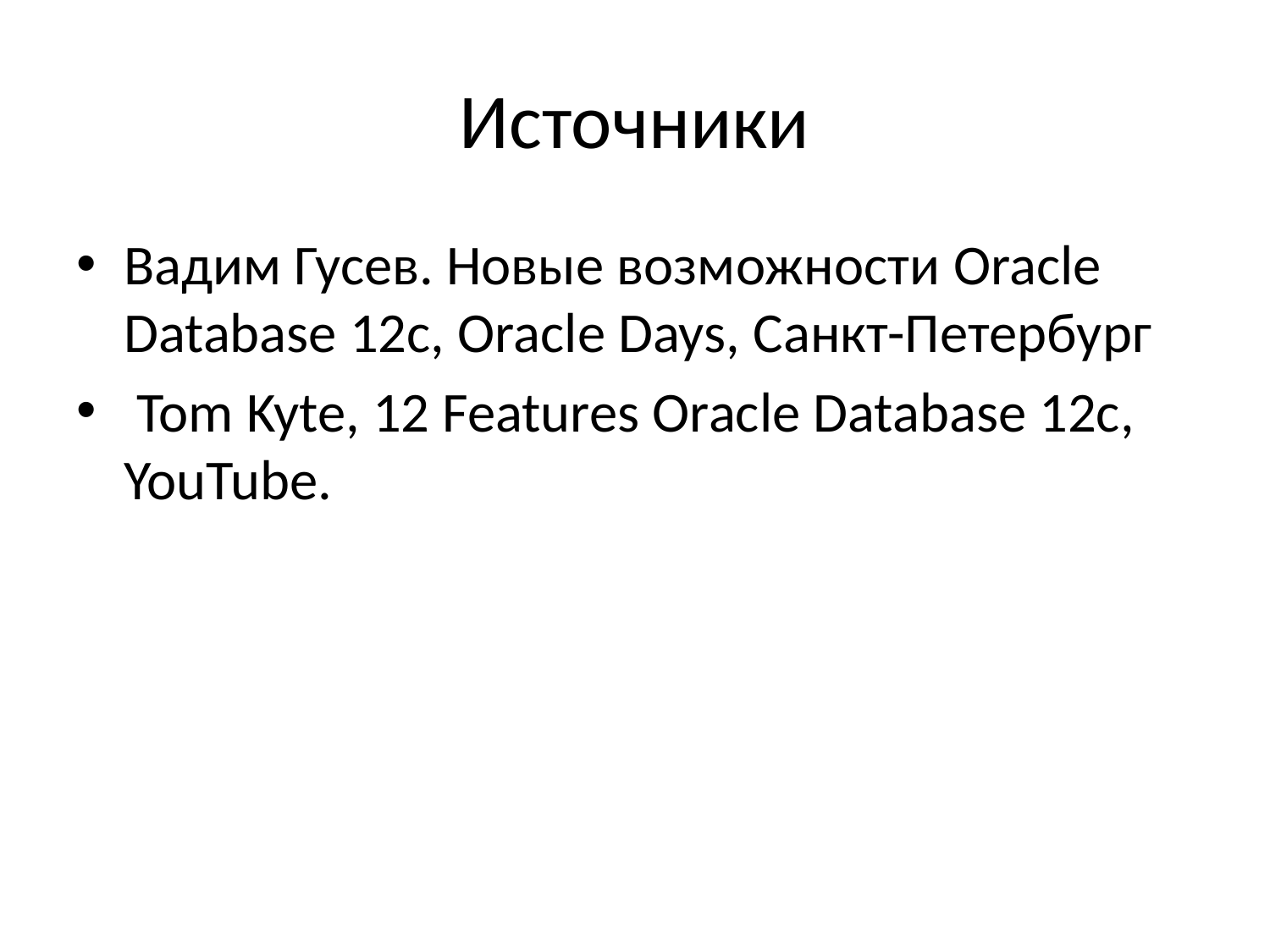

# Источники
Вадим Гусев. Новые возможности Oracle Database 12c, Oracle Days, Санкт-Петербург
 Tom Kyte, 12 Features Oracle Database 12c, YouTube.